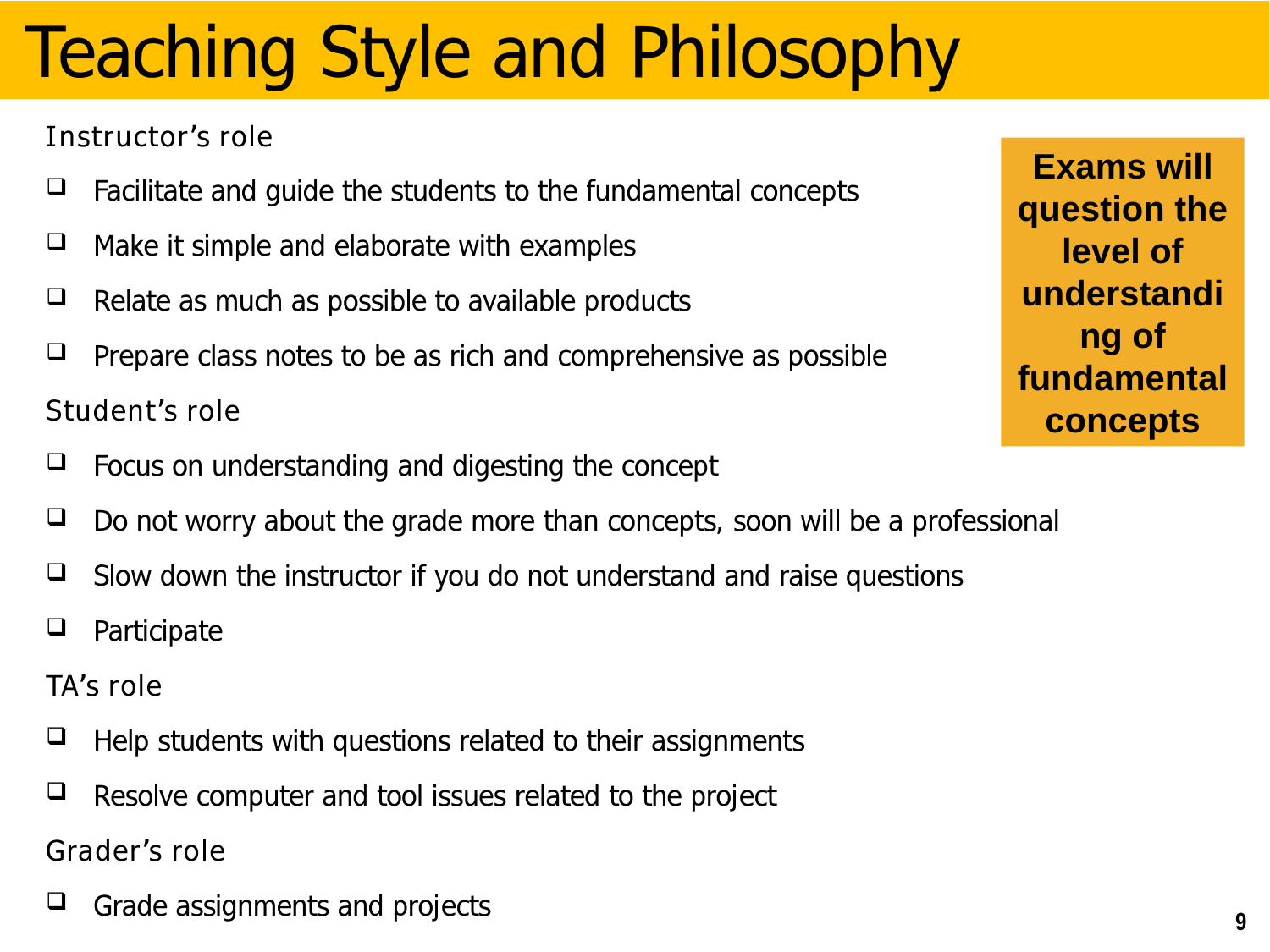

# Teaching Style and Philosophy
Instructor’s role
Facilitate and guide the students to the fundamental concepts
Make it simple and elaborate with examples
Relate as much as possible to available products
Prepare class notes to be as rich and comprehensive as possible
Student’s role
Focus on understanding and digesting the concept
Do not worry about the grade more than concepts, soon will be a professional
Slow down the instructor if you do not understand and raise questions
Participate
TA’s role
Help students with questions related to their assignments
Resolve computer and tool issues related to the project
Grader’s role
Grade assignments and projects
Exams will question the level of understanding of fundamental concepts
9